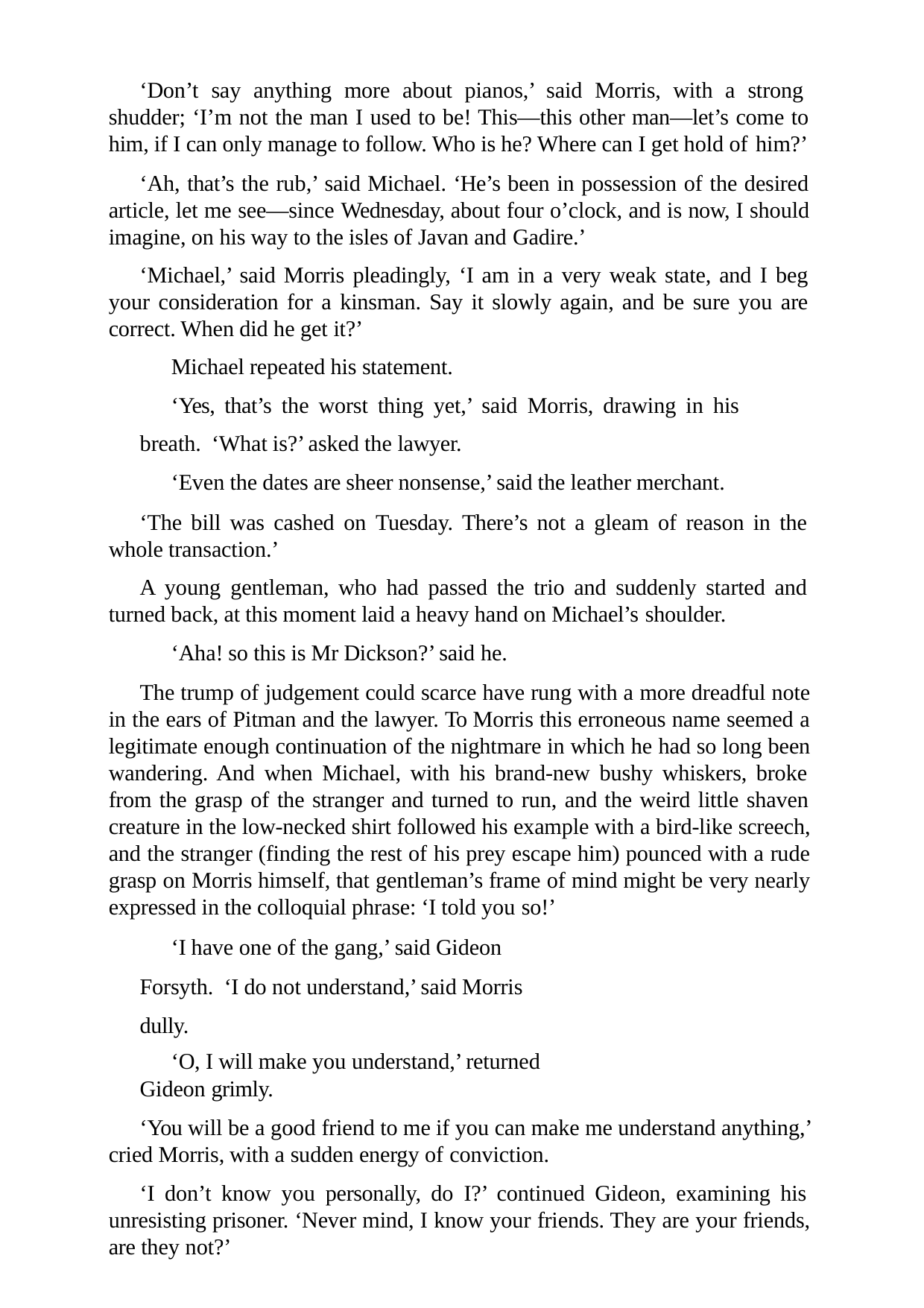

‘Don’t say anything more about pianos,’ said Morris, with a strong  shudder; ‘I’m not the man I used to be! This—this other man—let’s come to  him, if I can only manage to follow. Who is he? Where can I get hold of him?’
‘Ah, that’s the rub,’ said Michael. ‘He’s been in possession of the desired  article, let me see—since Wednesday, about four o’clock, and is now, I should  imagine, on his way to the isles of Javan and Gadire.’
‘Michael,’ said Morris pleadingly, ‘I am in a very weak state, and I beg  your consideration for a kinsman. Say it slowly again, and be sure you are  correct. When did he get it?’
Michael repeated his statement.
‘Yes, that’s the worst thing yet,’ said Morris, drawing in his breath.  ‘What is?’ asked the lawyer.
‘Even the dates are sheer nonsense,’ said the leather merchant.
‘The bill was cashed on Tuesday. There’s not a gleam of reason in the  whole transaction.’
A young gentleman, who had passed the trio and suddenly started and  turned back, at this moment laid a heavy hand on Michael’s shoulder.
‘Aha! so this is Mr Dickson?’ said he.
The trump of judgement could scarce have rung with a more dreadful note  in the ears of Pitman and the lawyer. To Morris this erroneous name seemed a  legitimate enough continuation of the nightmare in which he had so long been  wandering. And when Michael, with his brand-new bushy whiskers, broke  from the grasp of the stranger and turned to run, and the weird little shaven  creature in the low-necked shirt followed his example with a bird-like screech,  and the stranger (finding the rest of his prey escape him) pounced with a rude  grasp on Morris himself, that gentleman’s frame of mind might be very nearly  expressed in the colloquial phrase: ‘I told you so!’
‘I have one of the gang,’ said Gideon Forsyth.  ‘I do not understand,’ said Morris dully.
‘O, I will make you understand,’ returned Gideon grimly.
‘You will be a good friend to me if you can make me understand anything,’  cried Morris, with a sudden energy of conviction.
‘I don’t know you personally, do I?’ continued Gideon, examining his  unresisting prisoner. ‘Never mind, I know your friends. They are your friends,  are they not?’